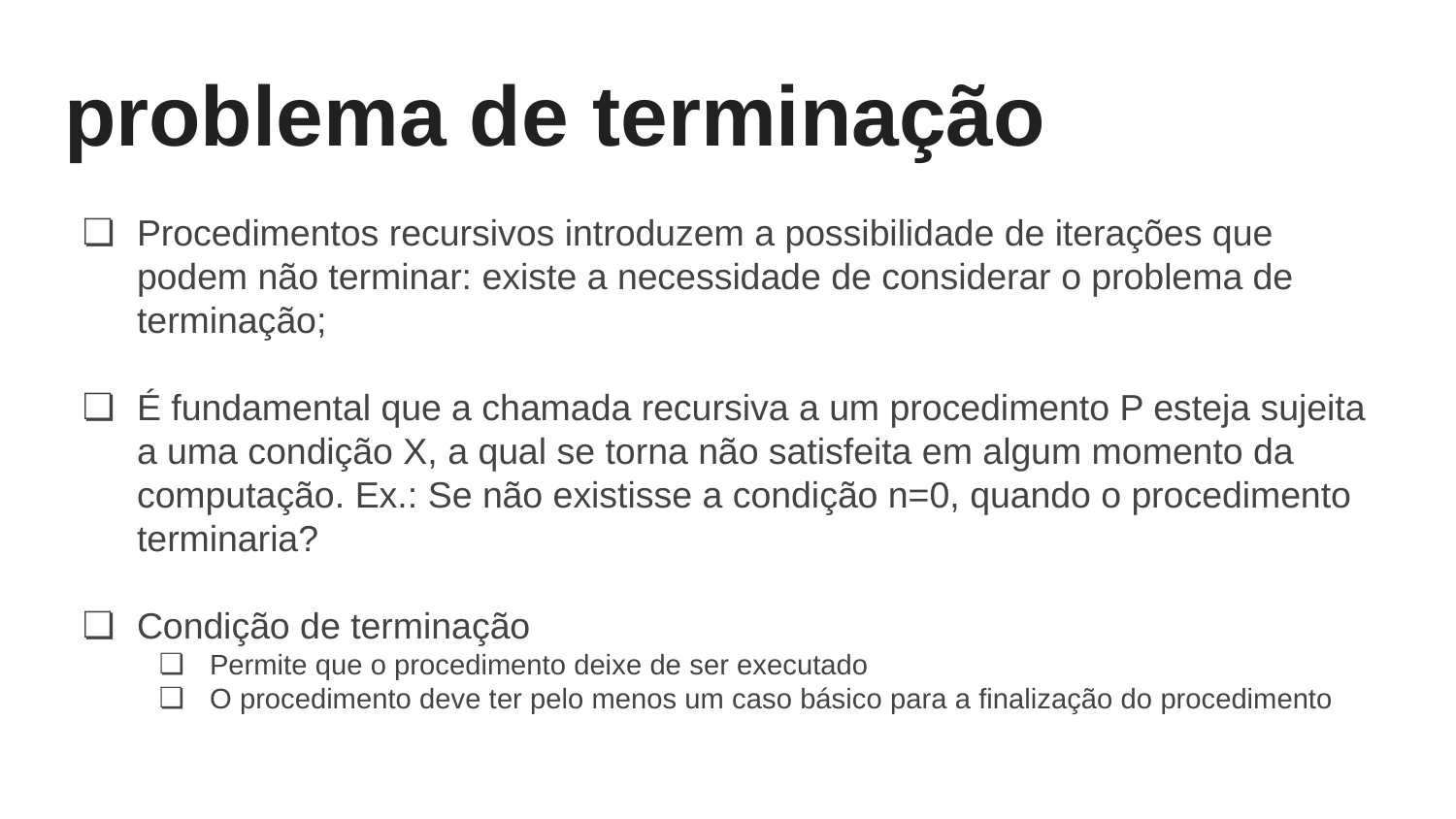

# problema de terminação
Procedimentos recursivos introduzem a possibilidade de iterações que podem não terminar: existe a necessidade de considerar o problema de terminação;

É fundamental que a chamada recursiva a um procedimento P esteja sujeita a uma condição X, a qual se torna não satisfeita em algum momento da computação. Ex.: Se não existisse a condição n=0, quando o procedimento terminaria?

Condição de terminação
Permite que o procedimento deixe de ser executado
O procedimento deve ter pelo menos um caso básico para a finalização do procedimento